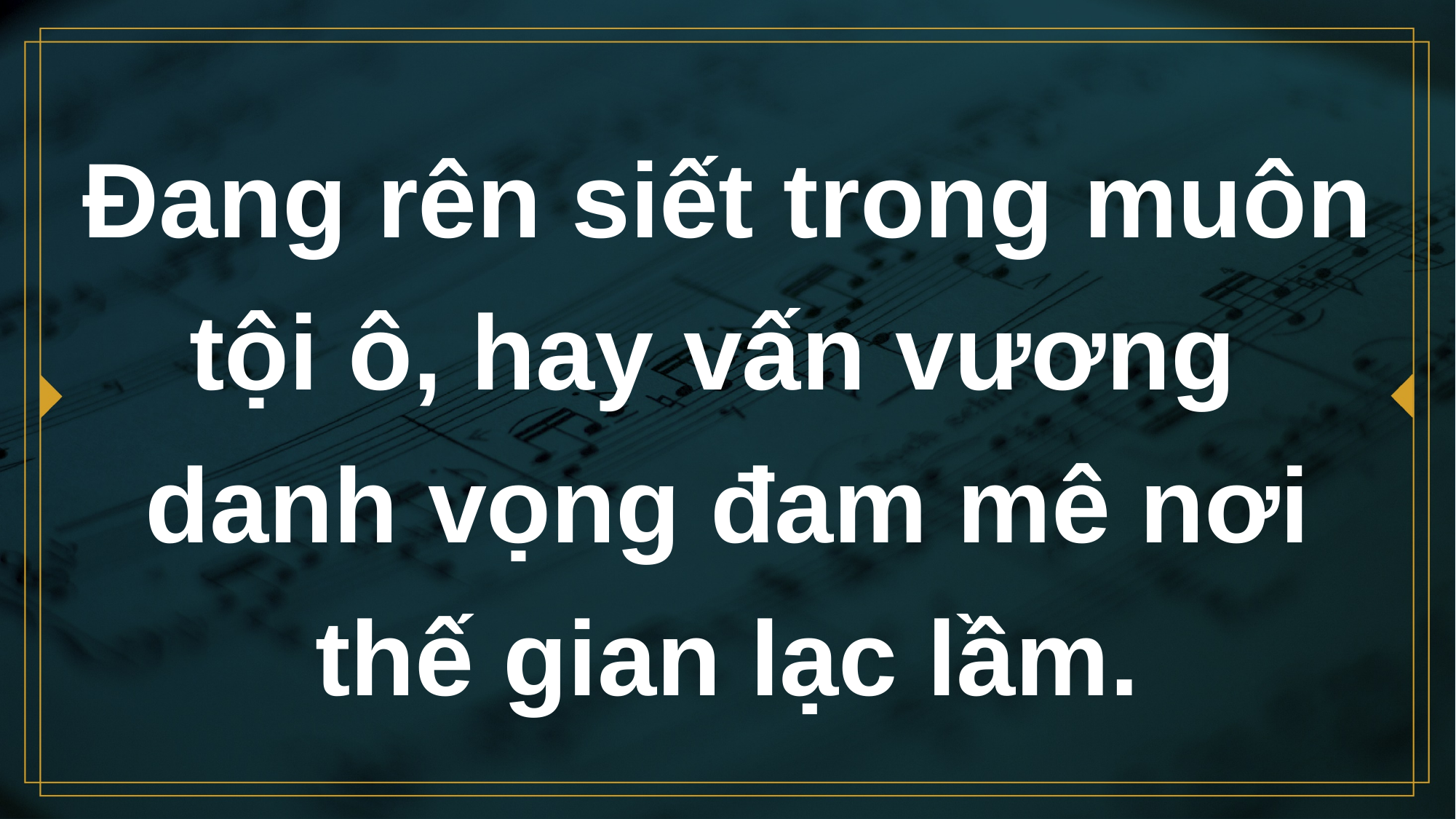

# Đang rên siết trong muôn tội ô, hay vấn vương danh vọng đam mê nơi thế gian lạc lầm.